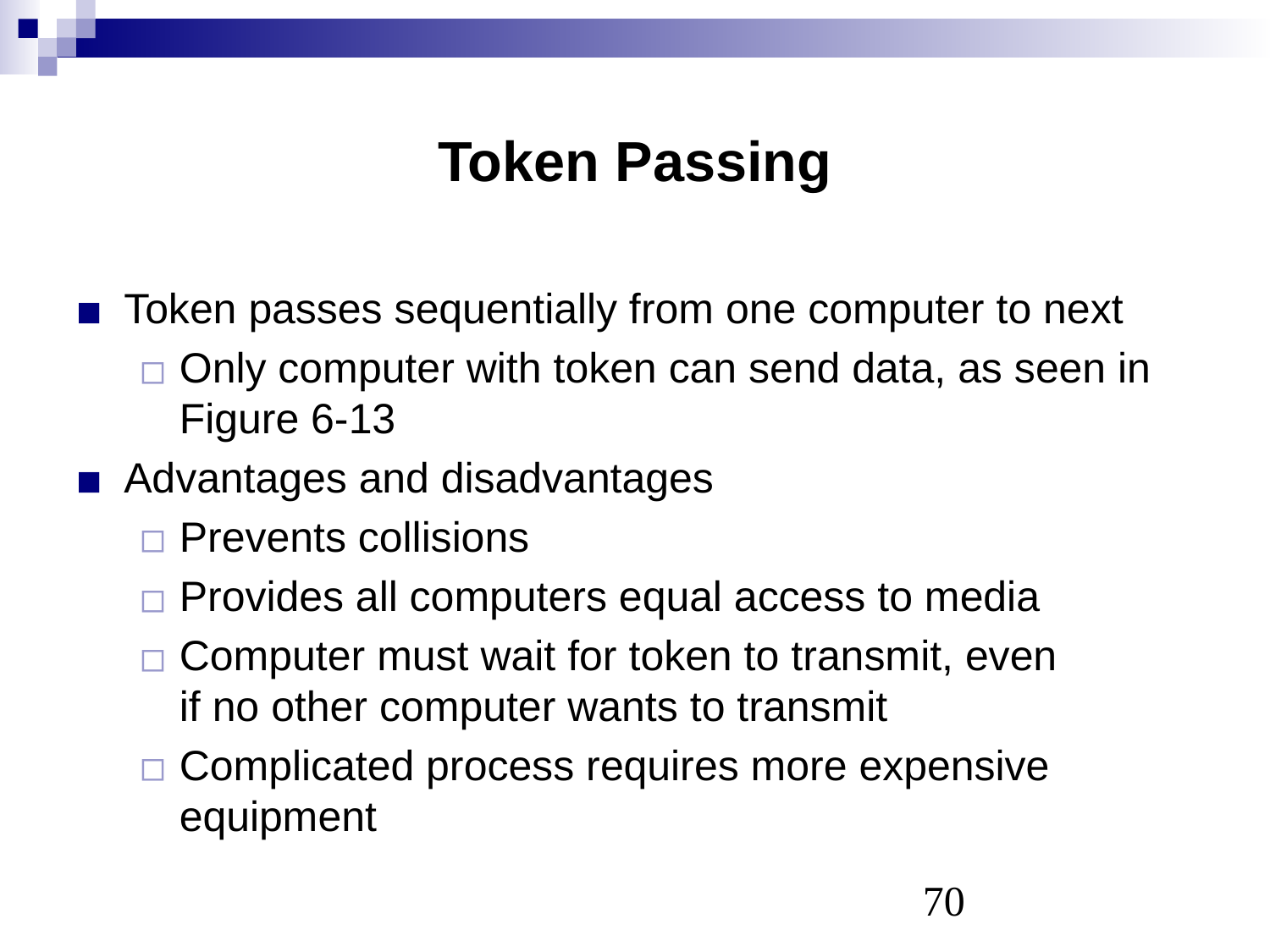

# Token Passing
Token passes sequentially from one computer to next
Only computer with token can send data, as seen in Figure 6-13
Advantages and disadvantages
Prevents collisions
Provides all computers equal access to media
Computer must wait for token to transmit, even
if no other computer wants to transmit
Complicated process requires more expensive equipment
70